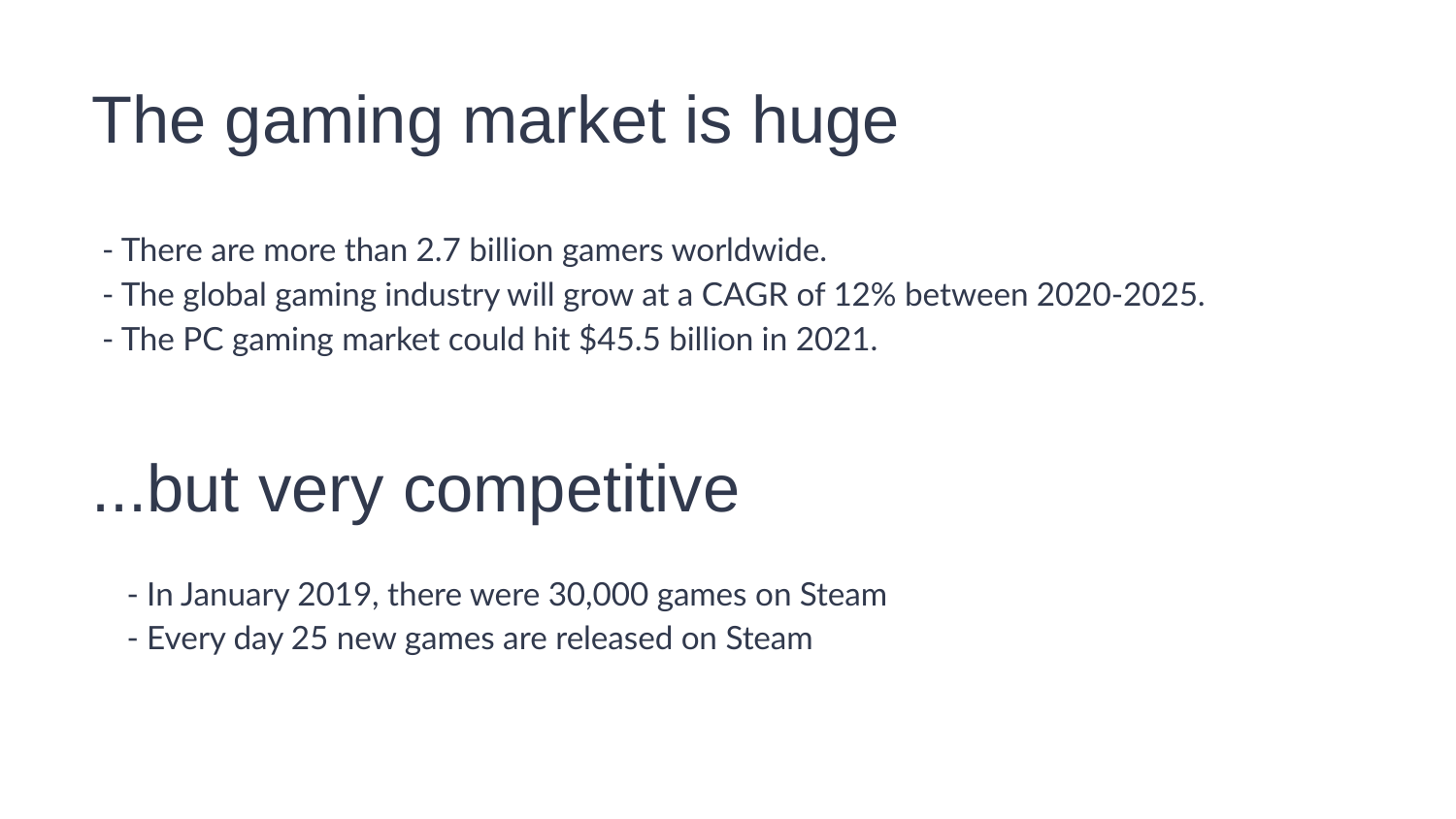

The gaming market is huge
- There are more than 2.7 billion gamers worldwide.
- The global gaming industry will grow at a CAGR of 12% between 2020-2025.
- The PC gaming market could hit $45.5 billion in 2021.
...but very competitive
- In January 2019, there were 30,000 games on Steam
- Every day 25 new games are released on Steam